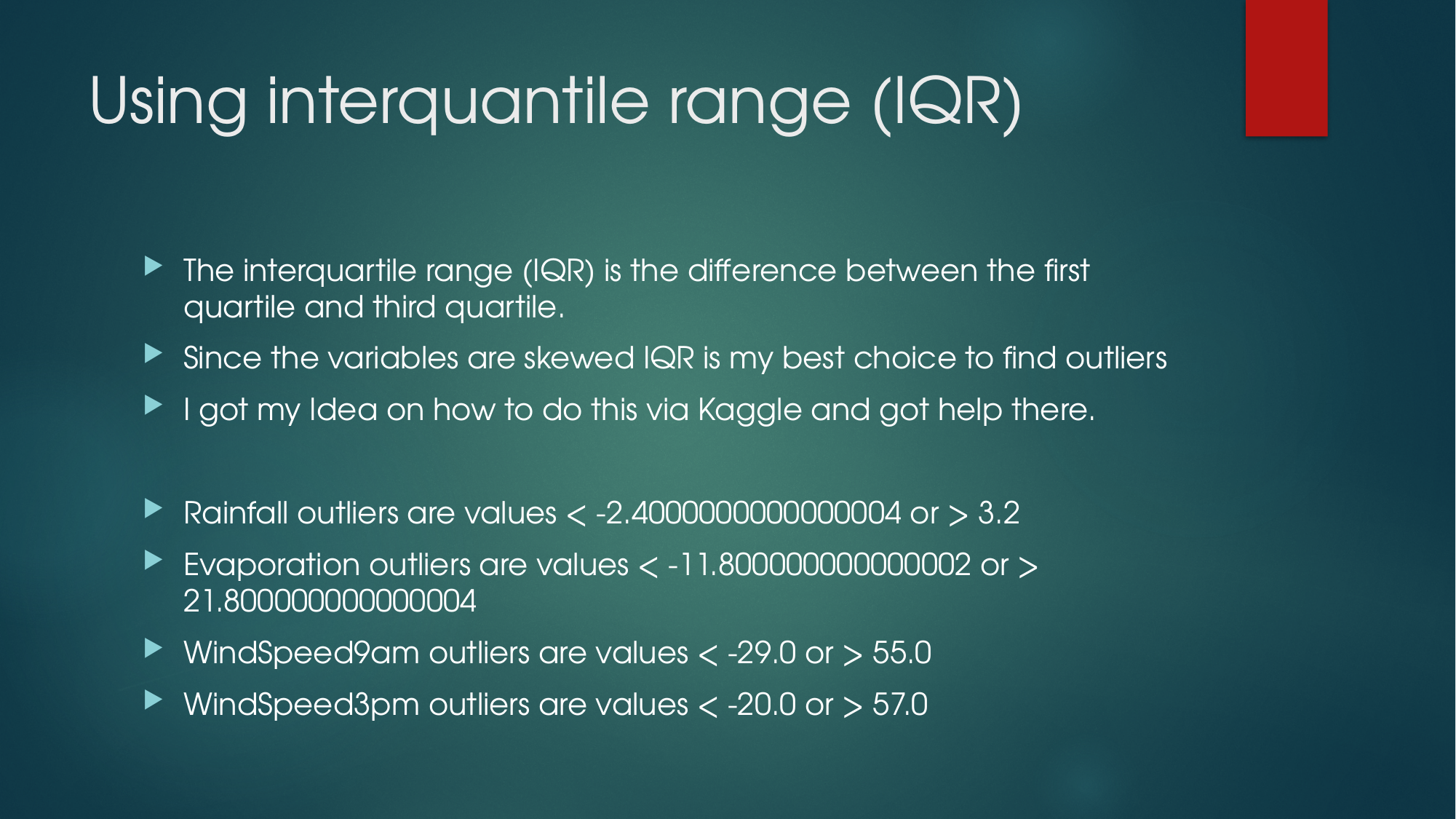

# Using interquantile range (IQR)
The interquartile range (IQR) is the difference between the first quartile and third quartile.
Since the variables are skewed IQR is my best choice to find outliers
I got my Idea on how to do this via Kaggle and got help there.

Rainfall outliers are values < -2.4000000000000004 or > 3.2
Evaporation outliers are values < -11.800000000000002 or > 21.800000000000004
WindSpeed9am outliers are values < -29.0 or > 55.0
WindSpeed3pm outliers are values < -20.0 or > 57.0